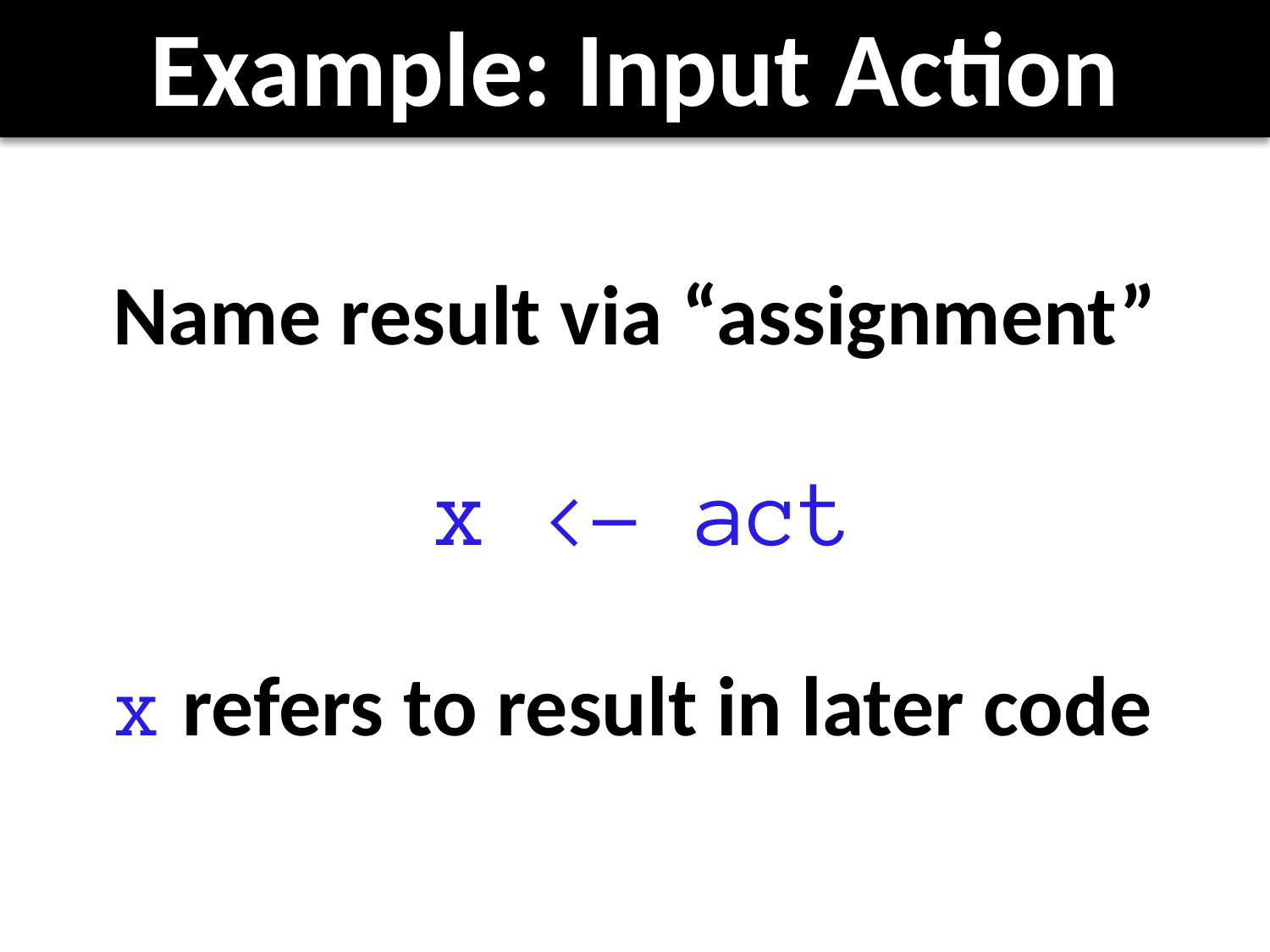

# Example: Input Action
Name result via “assignment”
x <- act
x refers to result in later code